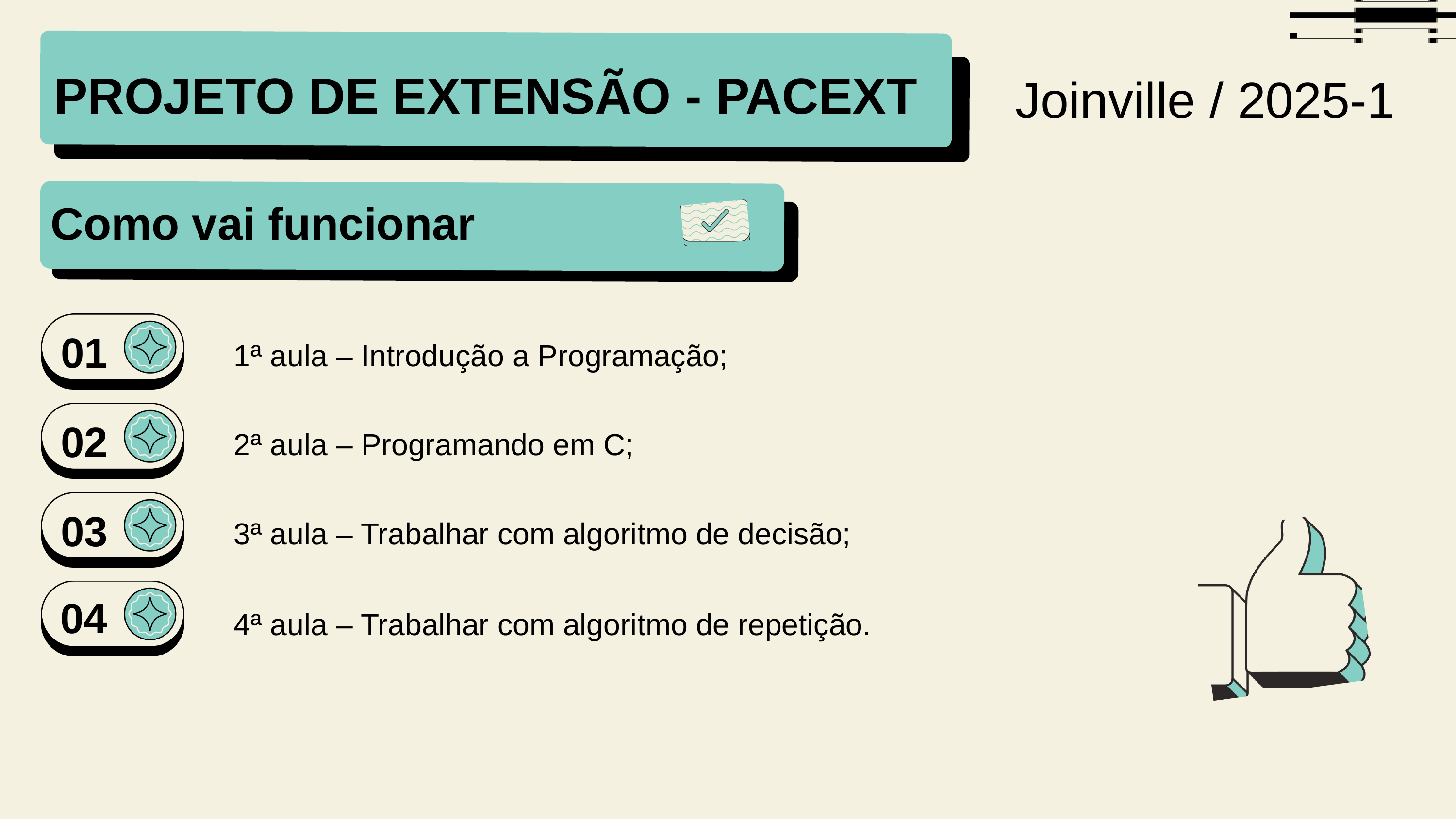

PROJETO DE EXTENSÃO - PACEXT

Joinville / 2025-1

Como vai funcionar

01
1ª aula – Introdução a Programação;

02
2ª aula – Programando em C;

03
3ª aula – Trabalhar com algoritmo de decisão;

04
4ª aula – Trabalhar com algoritmo de repetição.